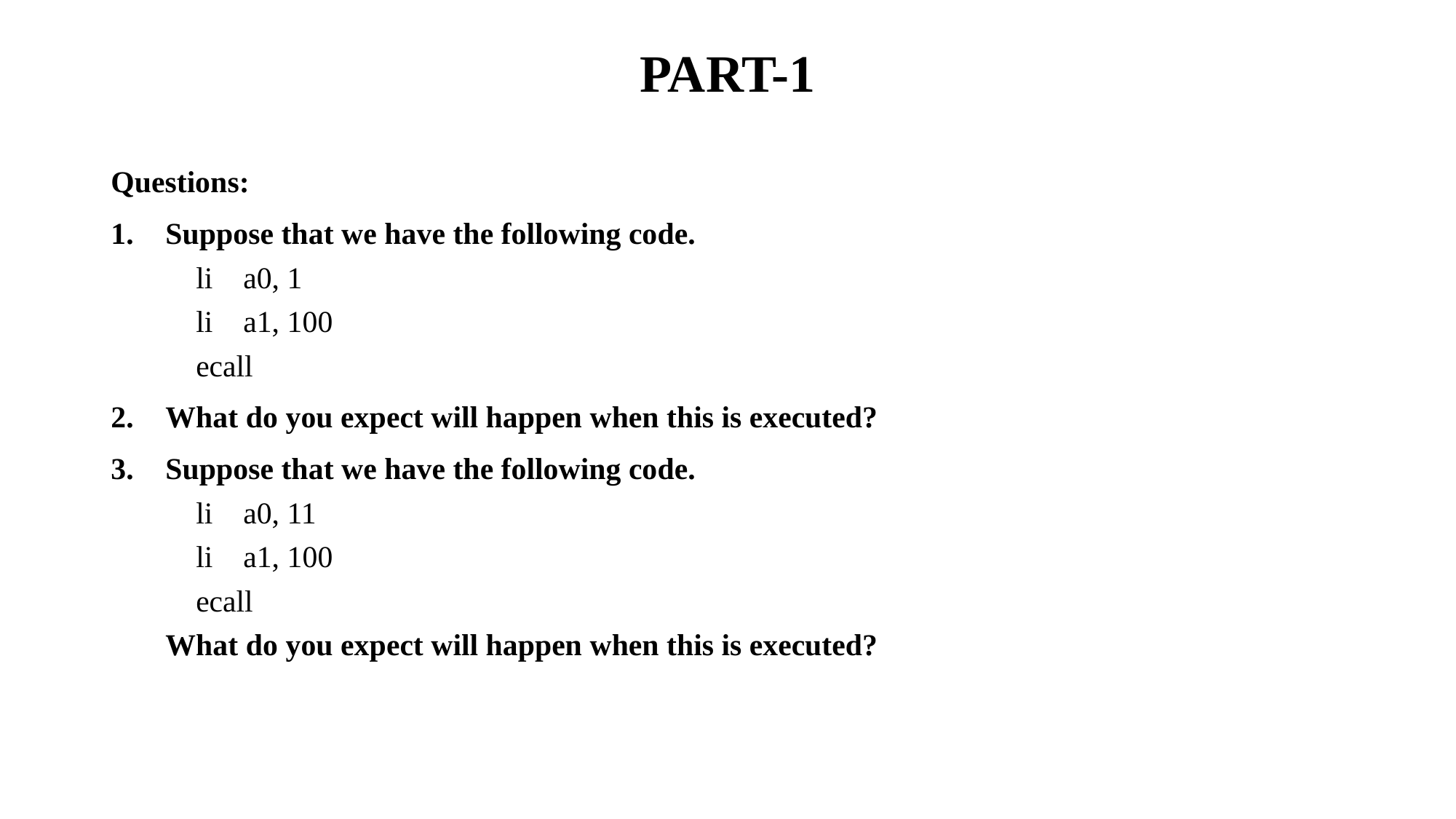

# PART-1
Questions:
Suppose that we have the following code.
    li    a0, 1
    li    a1, 100
    ecall
What do you expect will happen when this is executed?
Suppose that we have the following code.
    li    a0, 11
    li    a1, 100
    ecall
What do you expect will happen when this is executed?